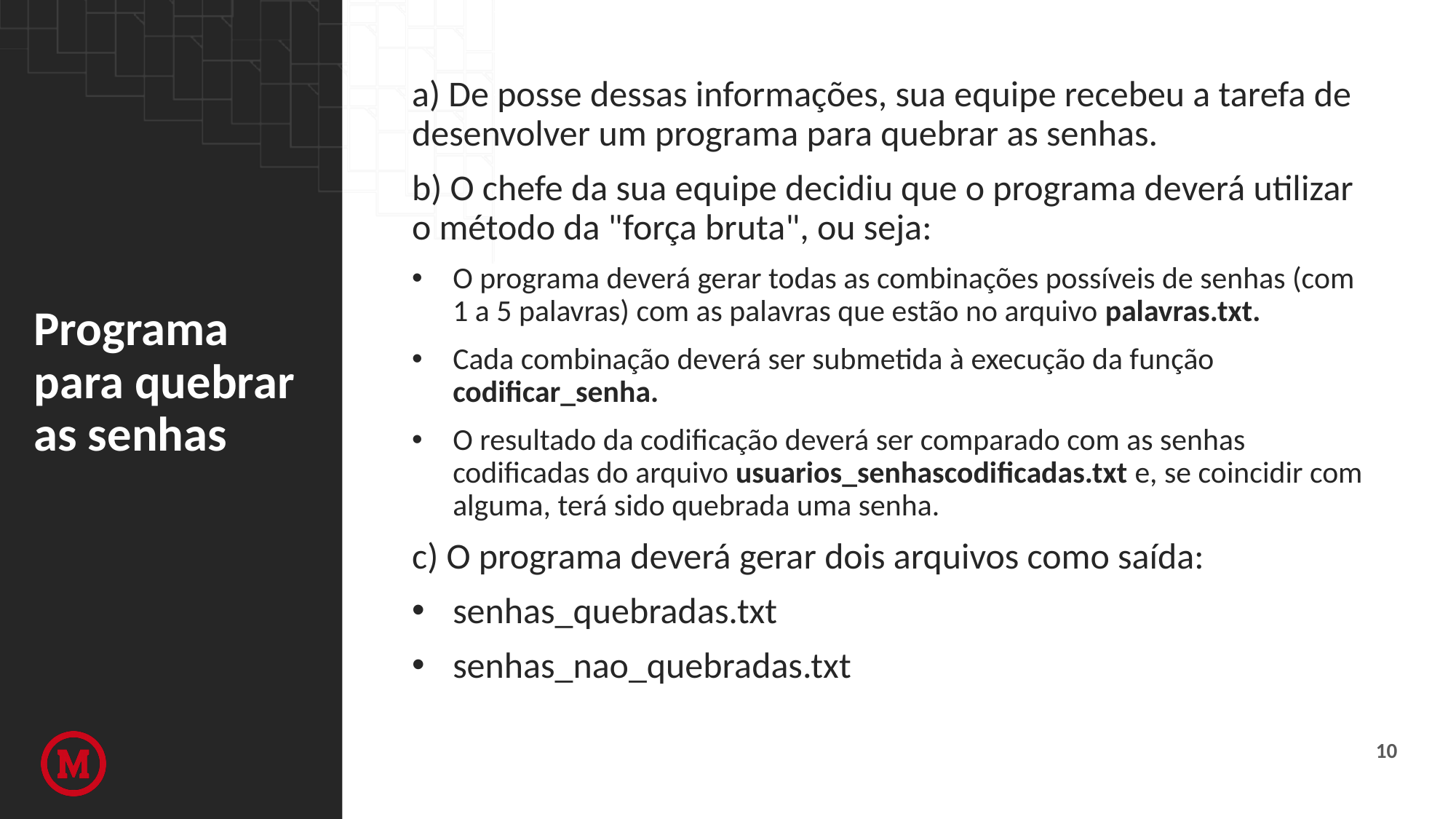

a) De posse dessas informações, sua equipe recebeu a tarefa de desenvolver um programa para quebrar as senhas.
b) O chefe da sua equipe decidiu que o programa deverá utilizar o método da "força bruta", ou seja:
O programa deverá gerar todas as combinações possíveis de senhas (com 1 a 5 palavras) com as palavras que estão no arquivo palavras.txt.
Cada combinação deverá ser submetida à execução da função codificar_senha.
O resultado da codificação deverá ser comparado com as senhas codificadas do arquivo usuarios_senhascodificadas.txt e, se coincidir com alguma, terá sido quebrada uma senha.
c) O programa deverá gerar dois arquivos como saída:
senhas_quebradas.txt
senhas_nao_quebradas.txt

# Programa para quebrar as senhas
10